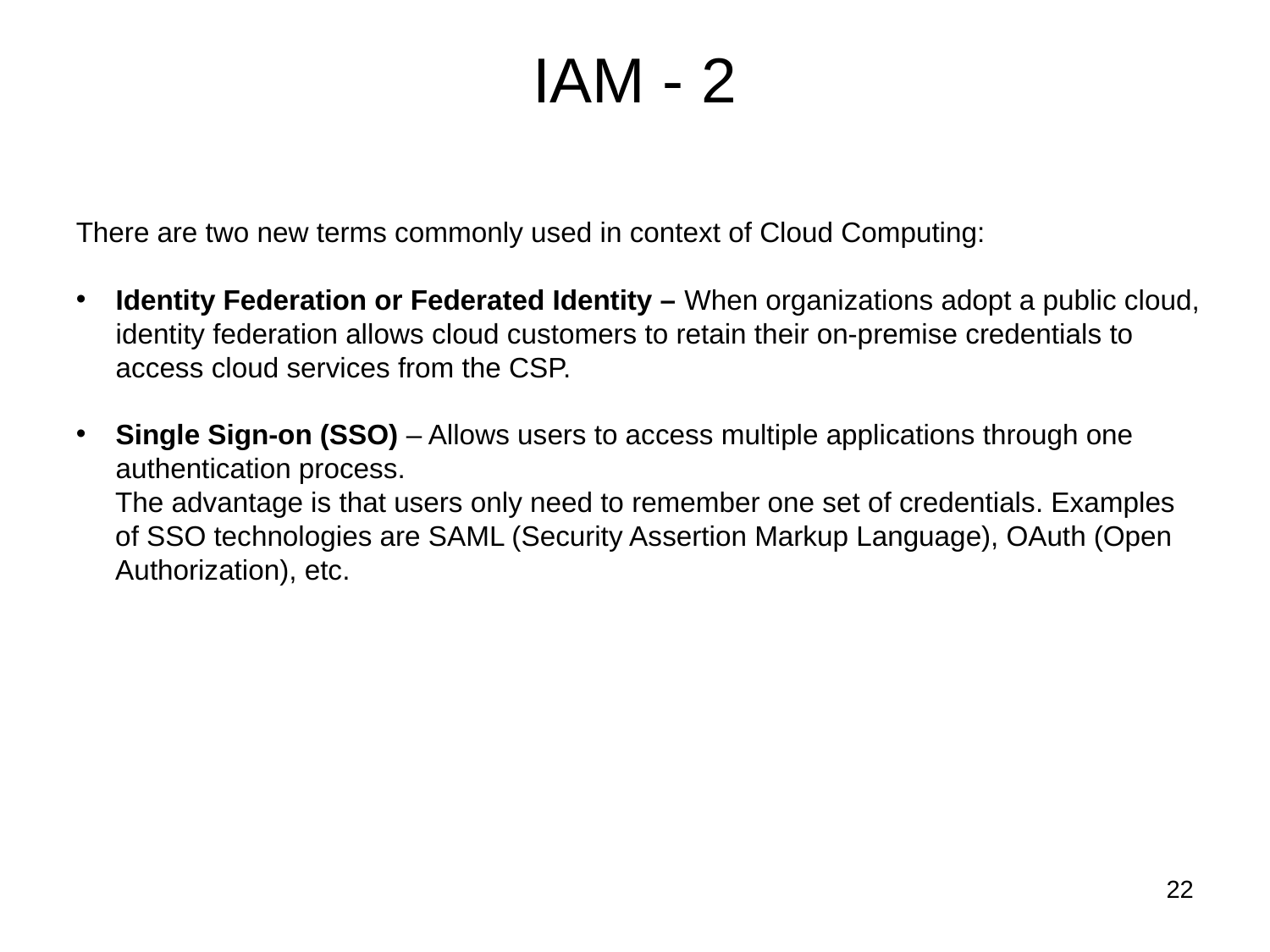

# IAM - 2

There are two new terms commonly used in context of Cloud Computing:

Identity Federation or Federated Identity – When organizations adopt a public cloud, identity federation allows cloud customers to retain their on-premise credentials to access cloud services from the CSP.

Single Sign-on (SSO) – Allows users to access multiple applications through one authentication process.
The advantage is that users only need to remember one set of credentials. Examples of SSO technologies are SAML (Security Assertion Markup Language), OAuth (Open Authorization), etc.
22